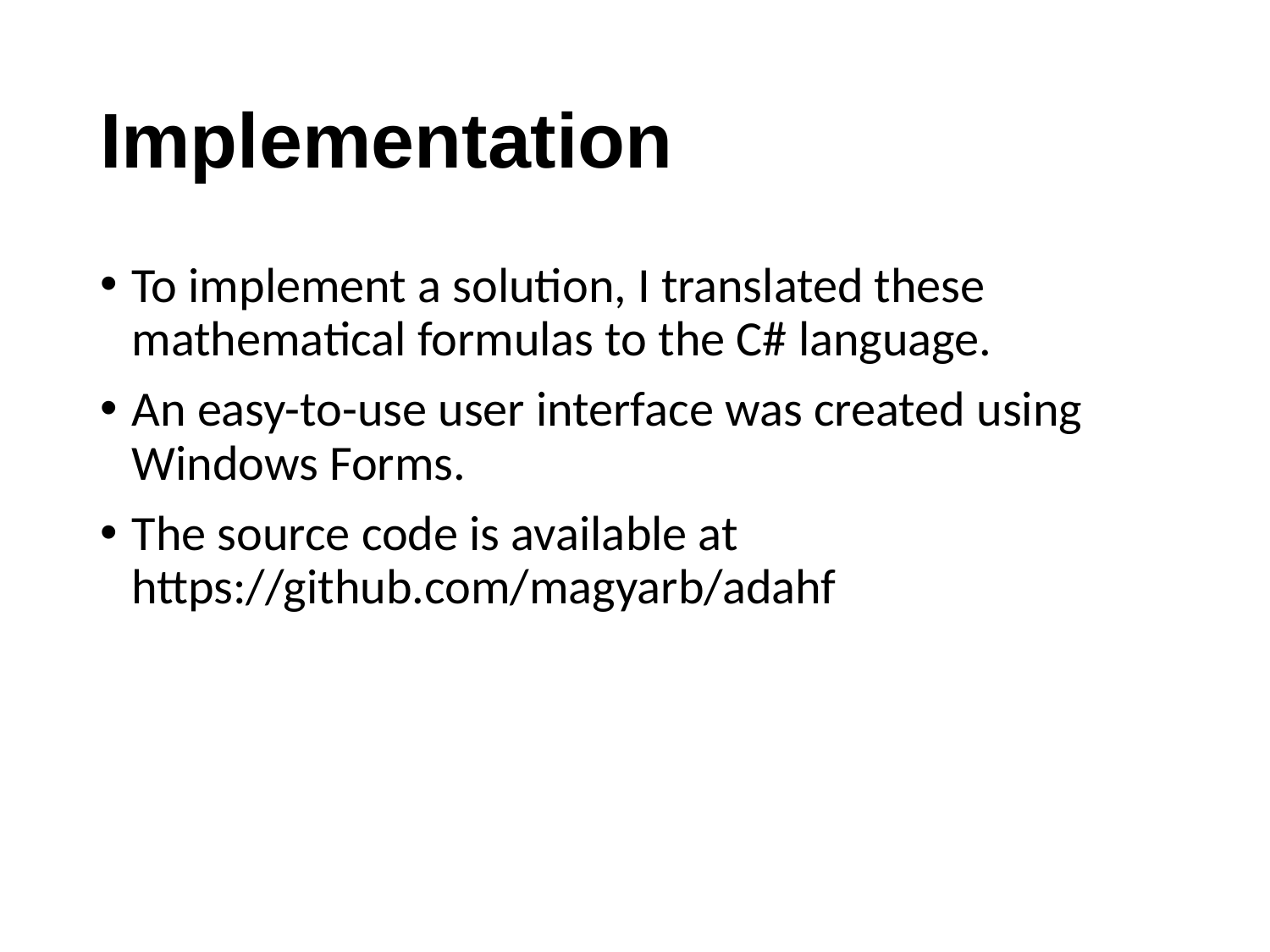

# Implementation
To implement a solution, I translated these mathematical formulas to the C# language.
An easy-to-use user interface was created using Windows Forms.
The source code is available at https://github.com/magyarb/adahf